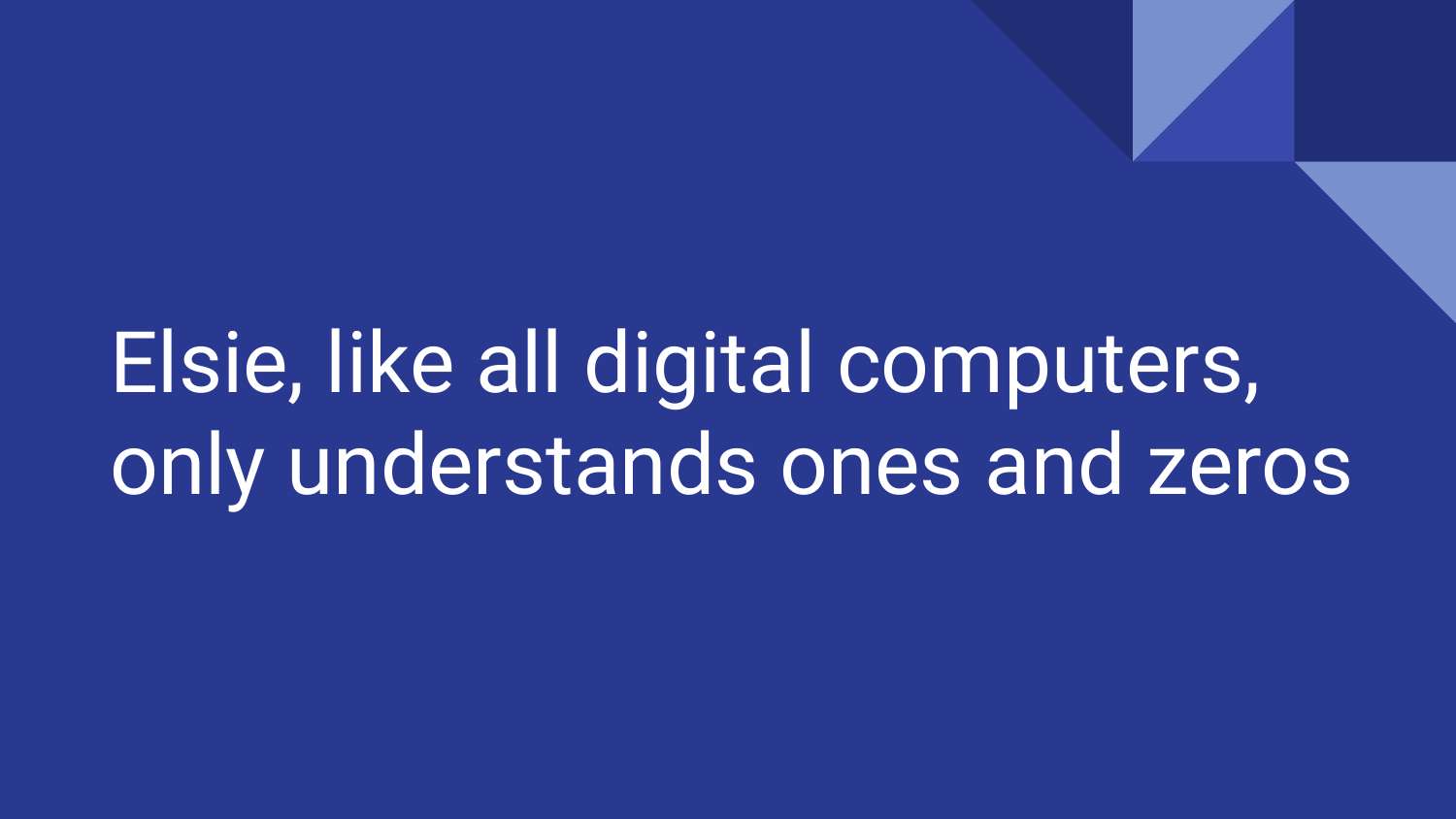

# Elsie, like all digital computers, only understands ones and zeros